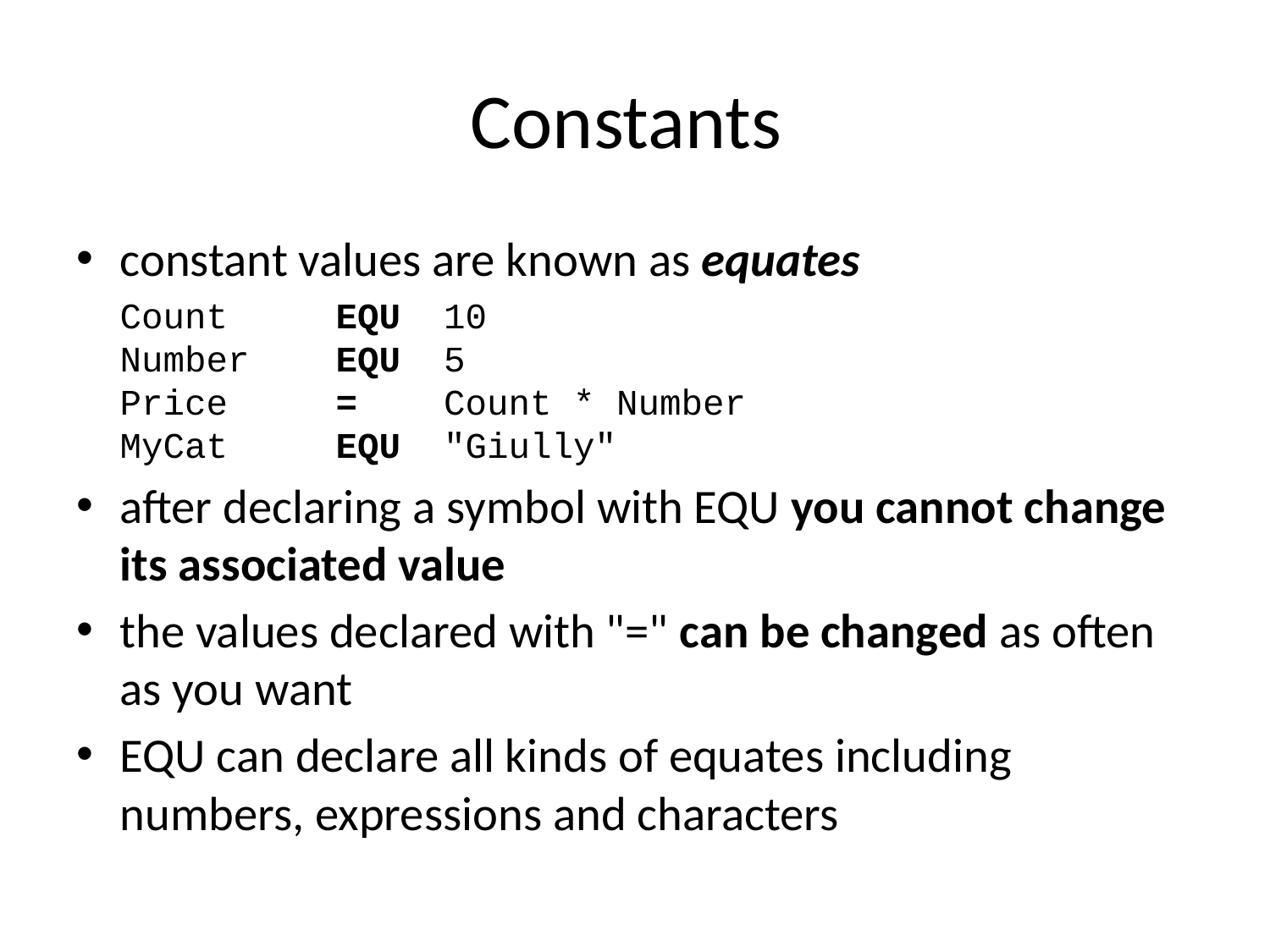

# Constants
constant values are known as equates
	Count 	EQU 	10
Number 	EQU 	5
Price 	= 	Count * Number
MyCat 	EQU 	"Giully"
after declaring a symbol with EQU you cannot change its associated value
the values declared with "=" can be changed as often as you want
EQU can declare all kinds of equates including numbers, expressions and characters